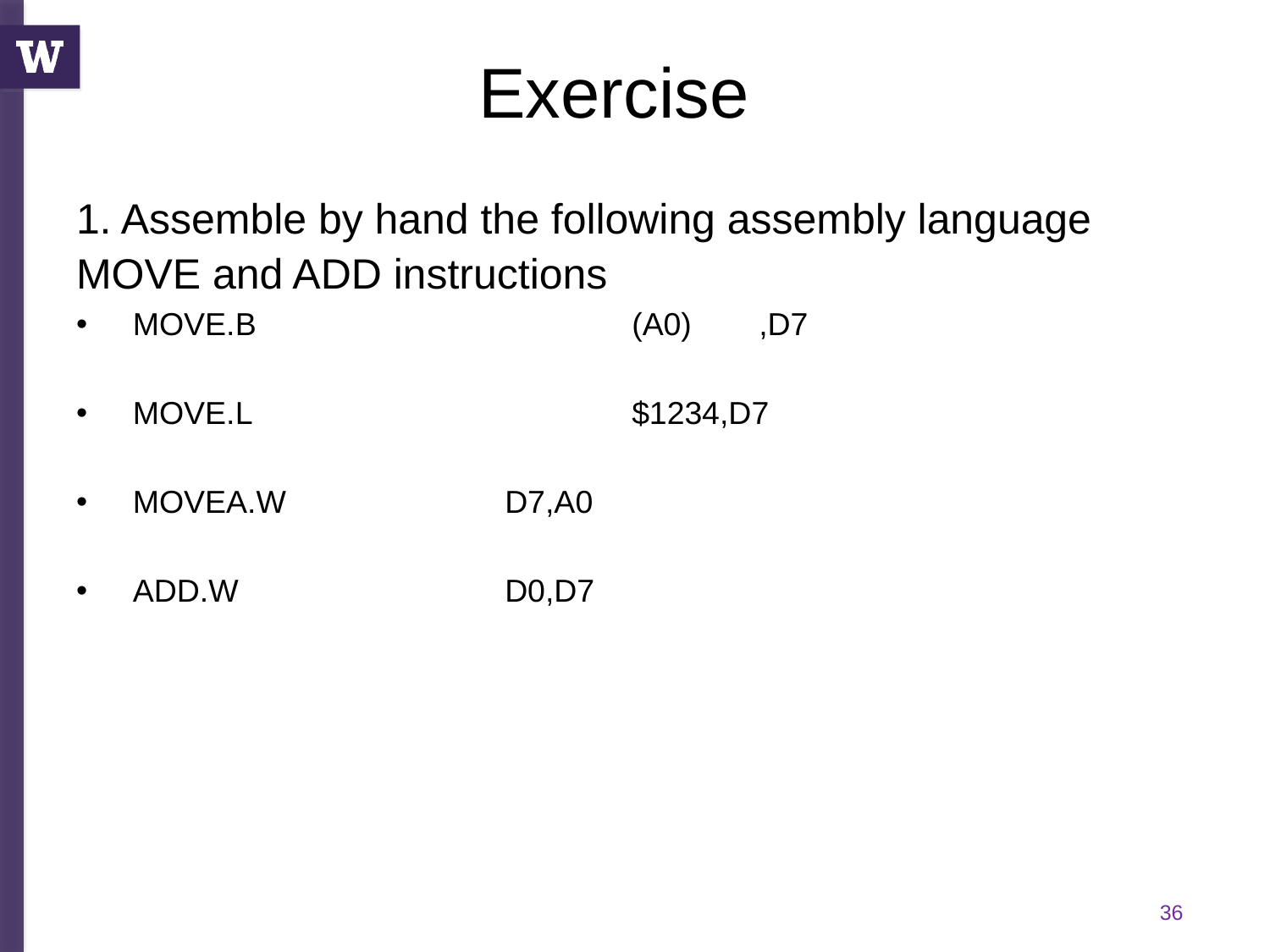

# Exercise
1. Assemble by hand the following assembly language MOVE and ADD instructions
 MOVE.B			(A0)	,D7

 MOVE.L			$1234,D7

 MOVEA.W		D7,A0

 ADD.W			D0,D7